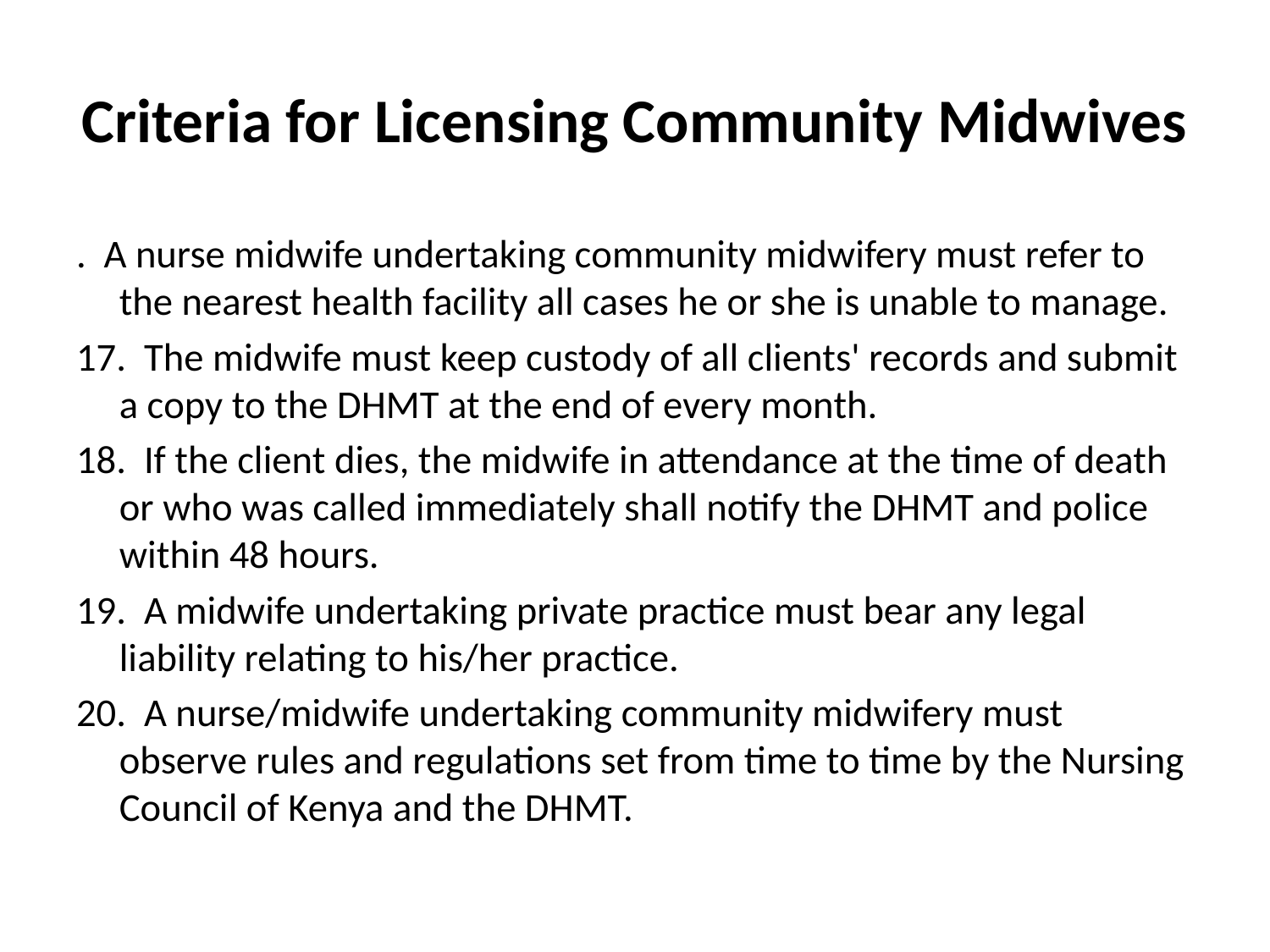

# Criteria for Licensing Community Midwives
.  A nurse midwife undertaking community midwifery must refer to the nearest health facility all cases he or she is unable to manage.
17.  The midwife must keep custody of all clients' records and submit a copy to the DHMT at the end of every month.
18.  If the client dies, the midwife in attendance at the time of death or who was called immediately shall notify the DHMT and police within 48 hours.
19.  A midwife undertaking private practice must bear any legal liability relating to his/her practice.
20.  A nurse/midwife undertaking community midwifery must observe rules and regulations set from time to time by the Nursing Council of Kenya and the DHMT.